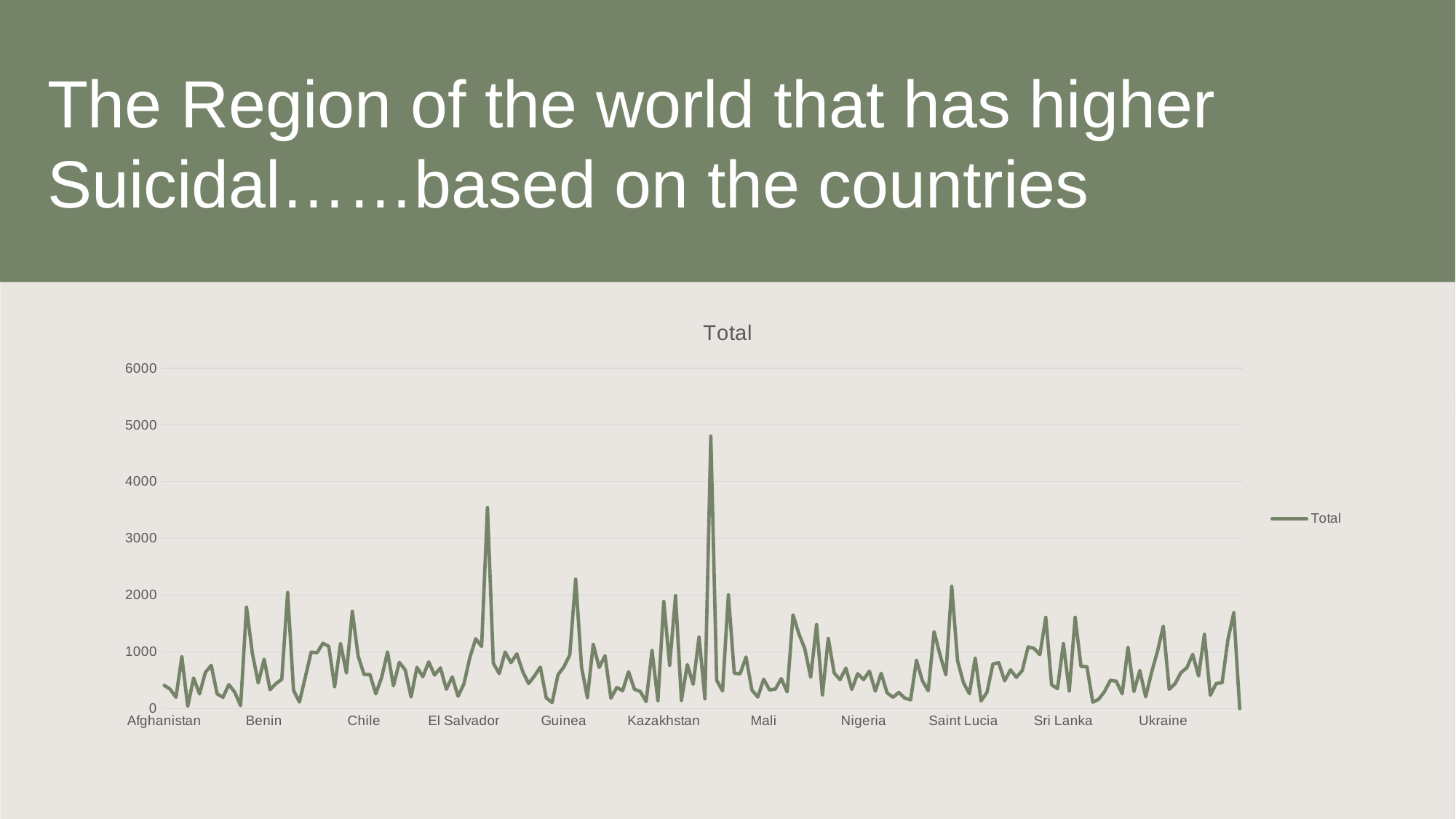

# The Region of the world that has higher Suicidal……based on the countries

### Chart:

| Category | Total |
|---|---|
| Afghanistan | 409.63999999999993 |
| Albania | 342.74000000000007 |
| Algeria | 200.01000000000002 |
| Angola | 912.3299999999999 |
| Antigua and Barbuda | 41.51 |
| Argentina | 539.5799999999999 |
| Armenia | 258.39000000000004 |
| Australia | 636.3400000000001 |
| Austria | 763.41 |
| Azerbaijan | 259.30999999999995 |
| Bahamas | 199.48999999999995 |
| Bahrain | 423.96 |
| Bangladesh | 288.68 |
| Barbados | 51.45700000000001 |
| Belarus | 1787.46 |
| Belgium | 972.82 |
| Belize | 453.31999999999994 |
| Benin | 870.45 |
| Bhutan | 332.8199999999999 |
| Bolivia (Plurinational State of) | 440.03000000000003 |
| Bosnia and Herzegovina | 515.41 |
| Botswana | 2047.5400000000004 |
| Brazil | 321.99000000000007 |
| Brunei Darussalam | 115.77000000000002 |
| Bulgaria | 550.7199999999999 |
| Burkina Faso | 994.89 |
| Burundi | 985.1499999999997 |
| CÃ´te dâ€™Ivoire | 1151.2800000000002 |
| Cabo Verde | 1097.11 |
| Cambodia | 386.59000000000003 |
| Cameroon | 1149.0599999999997 |
| Canada | 626.8500000000001 |
| Central African Republic | 1714.3200000000004 |
| Chad | 925.9399999999999 |
| Chile | 600.1699999999998 |
| China | 601.85 |
| Colombia | 260.58 |
| Comoros | 552.0100000000001 |
| Congo | 997.48 |
| Costa Rica | 401.9699999999999 |
| Croatia | 815.6400000000001 |
| Cuba | 681.1499999999999 |
| Cyprus | 204.81000000000003 |
| Czechia | 727.61 |
| Democratic People's Republic of Korea | 561.8900000000001 |
| Democratic Republic of the Congo | 823.3299999999999 |
| Denmark | 590.98 |
| Djibouti | 717.9499999999999 |
| Dominican Republic | 340.7799999999999 |
| Ecuador | 559.5899999999998 |
| Egypt | 217.8 |
| El Salvador | 437.2500000000001 |
| Equatorial Guinea | 898.8599999999999 |
| Eritrea | 1230.5400000000004 |
| Estonia | 1094.9499999999996 |
| Eswatini | 3544.569999999999 |
| Ethiopia | 798.59 |
| Fiji | 617.4900000000001 |
| Finland | 996.7000000000002 |
| France | 810.4799999999999 |
| Gabon | 964.3600000000001 |
| Gambia | 652.25 |
| Georgia | 442.17 |
| Germany | 576.13 |
| Ghana | 731.1800000000001 |
| Greece | 189.98999999999998 |
| Grenada | 107.09 |
| Guatemala | 597.0500000000001 |
| Guinea | 733.8600000000004 |
| Guinea-Bissau | 945.32 |
| Guyana | 2281.37 |
| Haiti | 736.05 |
| Honduras | 189.42999999999992 |
| Hungary | 1134.1999999999998 |
| Iceland | 725.21 |
| India | 931.79 |
| Indonesia | 182.61999999999998 |
| Iran (Islamic Republic of) | 370.84000000000003 |
| Iraq | 316.42 |
| Ireland | 649.5599999999998 |
| Israel | 342.09 |
| Italy | 301.82 |
| Jamaica | 124.07000000000001 |
| Japan | 1023.93 |
| Jordan | 141.47000000000003 |
| Kazakhstan | 1889.9299999999998 |
| Kenya | 763.6600000000001 |
| Kiribati | 1991.6 |
| Kuwait | 144.89000000000001 |
| Kyrgyzstan | 776.24 |
| Lao People's Democratic Republic | 427.59 |
| Latvia | 1260.87 |
| Lebanon | 173.88000000000005 |
| Lesotho | 4801.7 |
| Liberia | 499.7 |
| Libya | 311.4800000000001 |
| Lithuania | 2004.5500000000002 |
| Luxembourg | 622.6800000000001 |
| Madagascar | 614.05 |
| Malawi | 910.52 |
| Malaysia | 327.96999999999997 |
| Maldives | 203.38000000000002 |
| Mali | 519.0499999999998 |
| Malta | 330.2500000000001 |
| Mauritania | 344.77000000000004 |
| Mauritius | 528.3199999999999 |
| Mexico | 295.7600000000001 |
| Micronesia (Federated States of) | 1651.7899999999997 |
| Mongolia | 1316.13 |
| Montenegro | 1055.2900000000002 |
| Morocco | 553.4400000000002 |
| Mozambique | 1480.9599999999996 |
| Myanmar | 242.04000000000002 |
| Namibia | 1236.0000000000002 |
| Nepal | 625.9599999999999 |
| Netherlands | 511.1999999999998 |
| New Zealand | 714.4499999999998 |
| Nicaragua | 337.67999999999995 |
| Niger | 615.0600000000001 |
| Nigeria | 511.82000000000005 |
| Norway | 661.2700000000002 |
| Oman | 308.0999999999999 |
| Pakistan | 621.9600000000003 |
| Panama | 278.2499999999999 |
| Papua New Guinea | 199.20999999999998 |
| Paraguay | 285.98999999999995 |
| Peru | 185.39000000000001 |
| Philippines | 153.95000000000002 |
| Poland | 852.98 |
| Portugal | 494.21 |
| Qatar | 314.77000000000004 |
| Republic of Korea | 1354.6399999999996 |
| Republic of Moldova | 950.1500000000001 |
| Romania | 596.5000000000001 |
| Russian Federation | 2154.44 |
| Rwanda | 840.56 |
| Saint Lucia | 456.6699999999999 |
| Saint Vincent and the Grenadines | 263.30999999999995 |
| Samoa | 890.6999999999999 |
| Sao Tome and Principe | 135.32999999999998 |
| Saudi Arabia | 287.37 |
| Senegal | 784.2400000000001 |
| Serbia | 809.4100000000001 |
| Seychelles | 488.74999999999994 |
| Sierra Leone | 683.0200000000002 |
| Singapore | 550.5299999999997 |
| Slovakia | 672.58 |
| Slovenia | 1087.39 |
| Solomon Islands | 1061.8999999999999 |
| Somalia | 950.85 |
| South Africa | 1608.86 |
| South Sudan | 419.6800000000001 |
| Spain | 352.04 |
| Sri Lanka | 1144.7000000000005 |
| Sudan | 311.02 |
| Suriname | 1610.17 |
| Sweden | 743.47 |
| Switzerland | 740.3000000000002 |
| Syrian Arab Republic | 113.84999999999998 |
| TÃ¼rkiye | 165.37999999999997 |
| Tajikistan | 299.33 |
| Thailand | 499.8499999999999 |
| The former Yugoslav Republic of Macedonia | 481.8299999999999 |
| Timor-Leste | 261.12999999999994 |
| Togo | 1076.46 |
| Tonga | 300.74 |
| Trinidad and Tobago | 671.6400000000002 |
| Tunisia | 207.22999999999996 |
| Turkmenistan | 639.1800000000001 |
| Uganda | 1004.1800000000001 |
| Ukraine | 1452.74 |
| United Arab Emirates | 340.77 |
| United Kingdom of Great Britain and Northern Ireland | 438.92 |
| United Republic of Tanzania | 633.33 |
| United States of America | 718.1900000000002 |
| Uruguay | 955.5499999999997 |
| Uzbekistan | 574.4699999999999 |
| Vanuatu | 1310.02 |
| Venezuela (Bolivarian Republic of) | 234.14000000000004 |
| Viet Nam | 443.0199999999999 |
| Yemen | 454.74 |
| Zambia | 1221.72 |
| Zimbabwe | 1691.8500000000001 |
| (blank) | None |